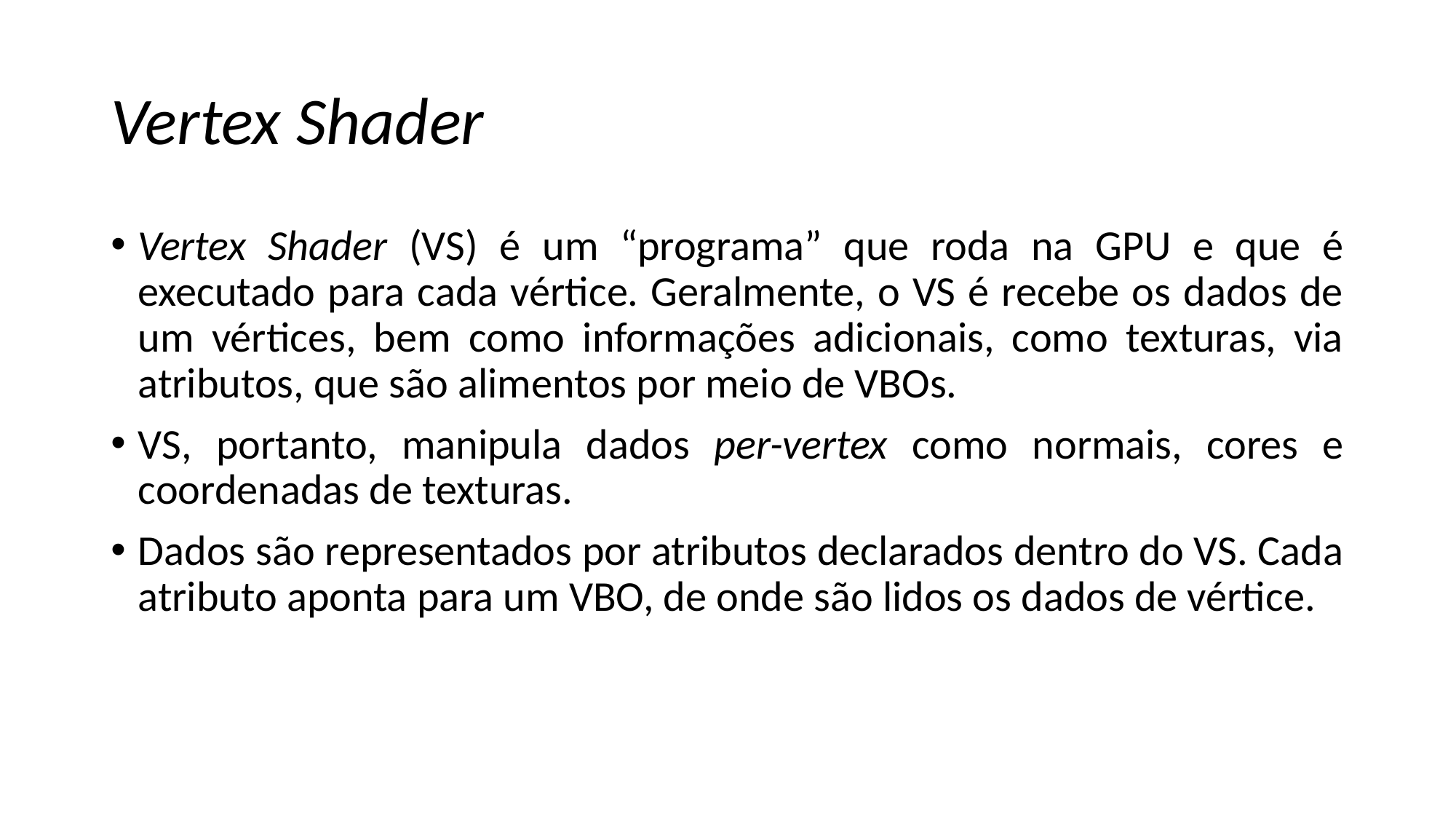

# Vertex Shader
Vertex Shader (VS) é um “programa” que roda na GPU e que é executado para cada vértice. Geralmente, o VS é recebe os dados de um vértices, bem como informações adicionais, como texturas, via atributos, que são alimentos por meio de VBOs.
VS, portanto, manipula dados per-vertex como normais, cores e coordenadas de texturas.
Dados são representados por atributos declarados dentro do VS. Cada atributo aponta para um VBO, de onde são lidos os dados de vértice.